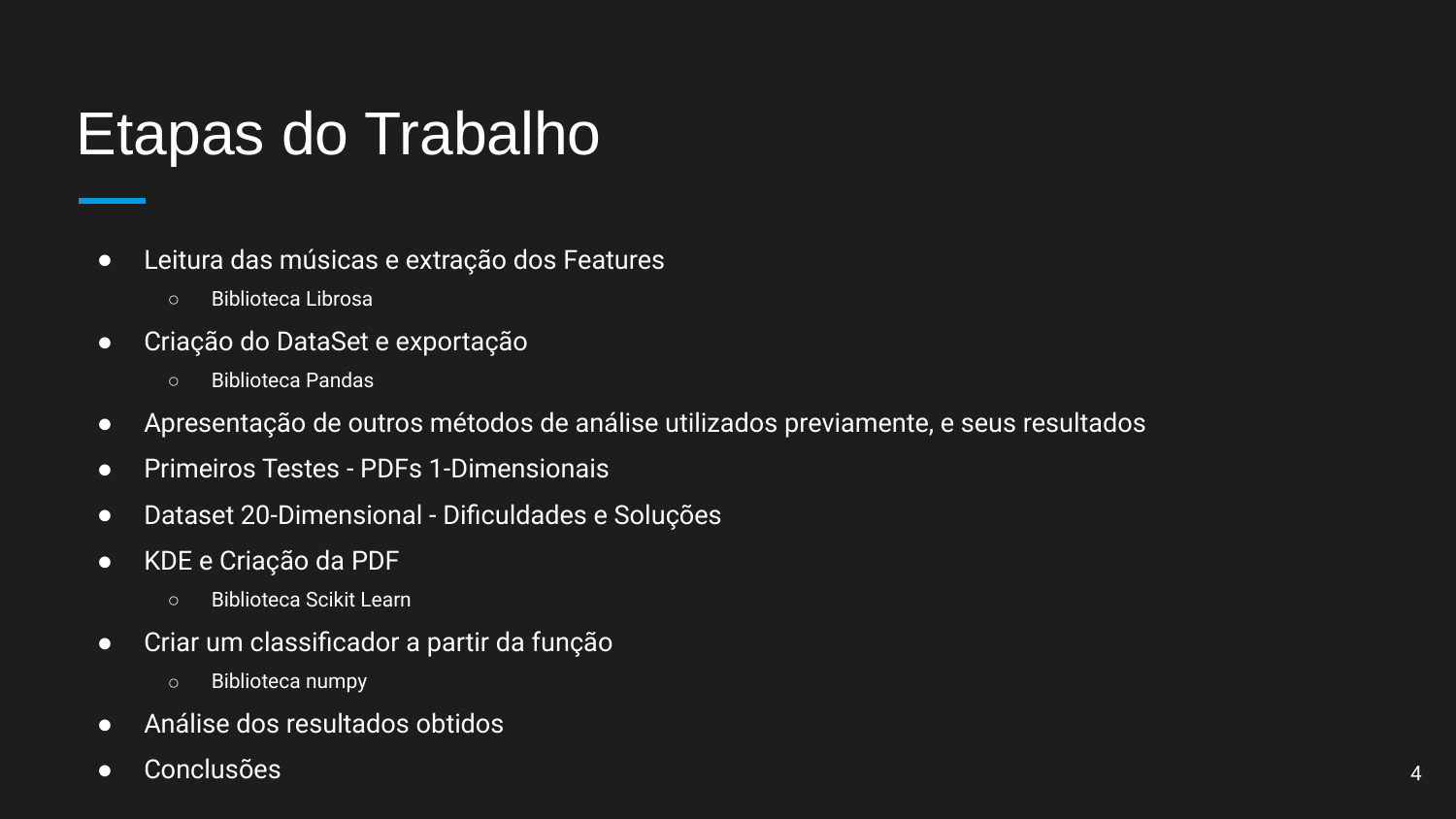

# Etapas do Trabalho
Leitura das músicas e extração dos Features
Biblioteca Librosa
Criação do DataSet e exportação
Biblioteca Pandas
Apresentação de outros métodos de análise utilizados previamente, e seus resultados
Primeiros Testes - PDFs 1-Dimensionais
Dataset 20-Dimensional - Dificuldades e Soluções
KDE e Criação da PDF
Biblioteca Scikit Learn
Criar um classificador a partir da função
Biblioteca numpy
Análise dos resultados obtidos
Conclusões
4